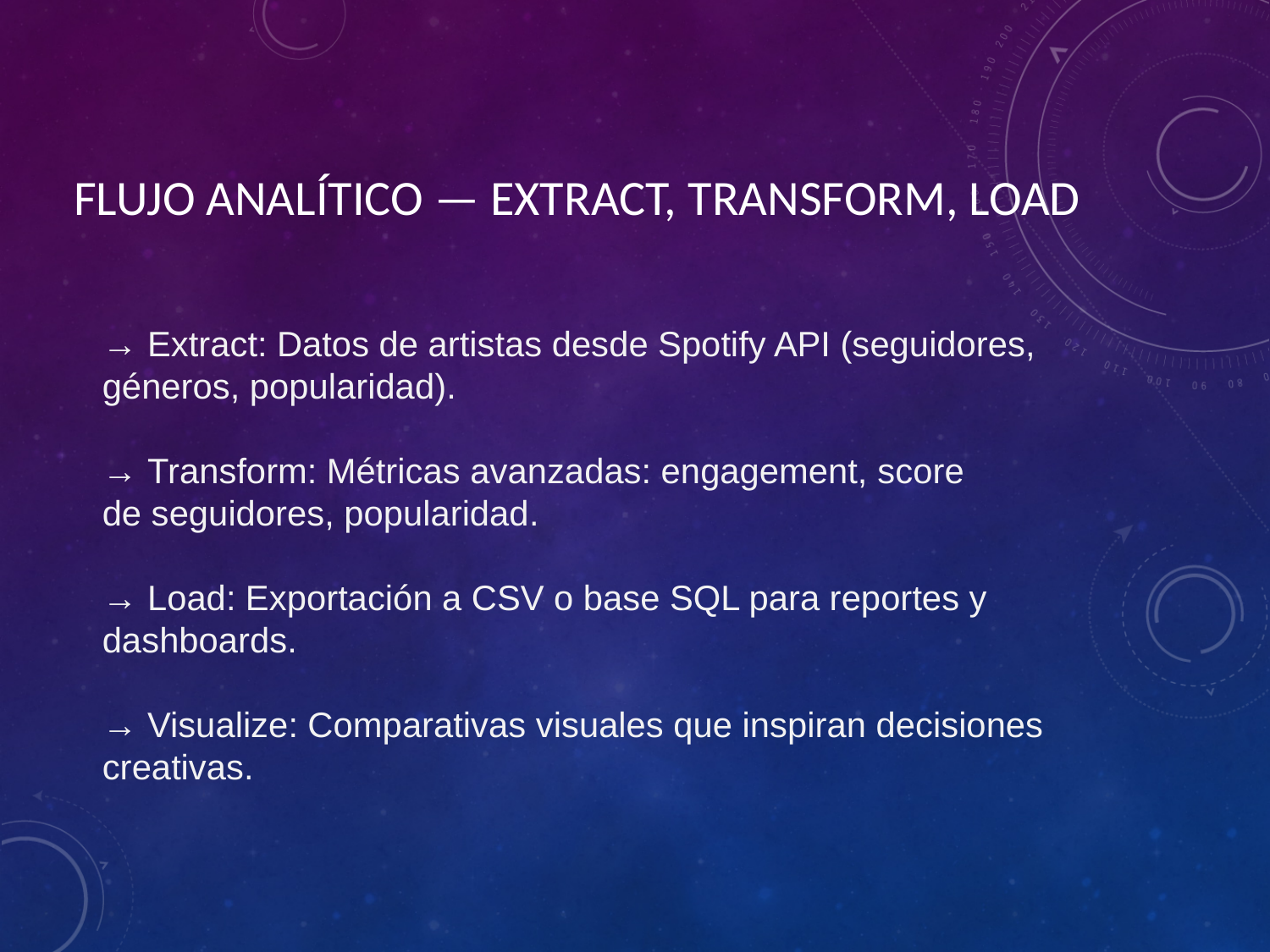

Flujo Analítico — Extract, Transform, Load

→ Extract: Datos de artistas desde Spotify API (seguidores, géneros, popularidad).

→ Transform: Métricas avanzadas: engagement, score de seguidores, popularidad.

→ Load: Exportación a CSV o base SQL para reportes y dashboards.

→ Visualize: Comparativas visuales que inspiran decisiones creativas.